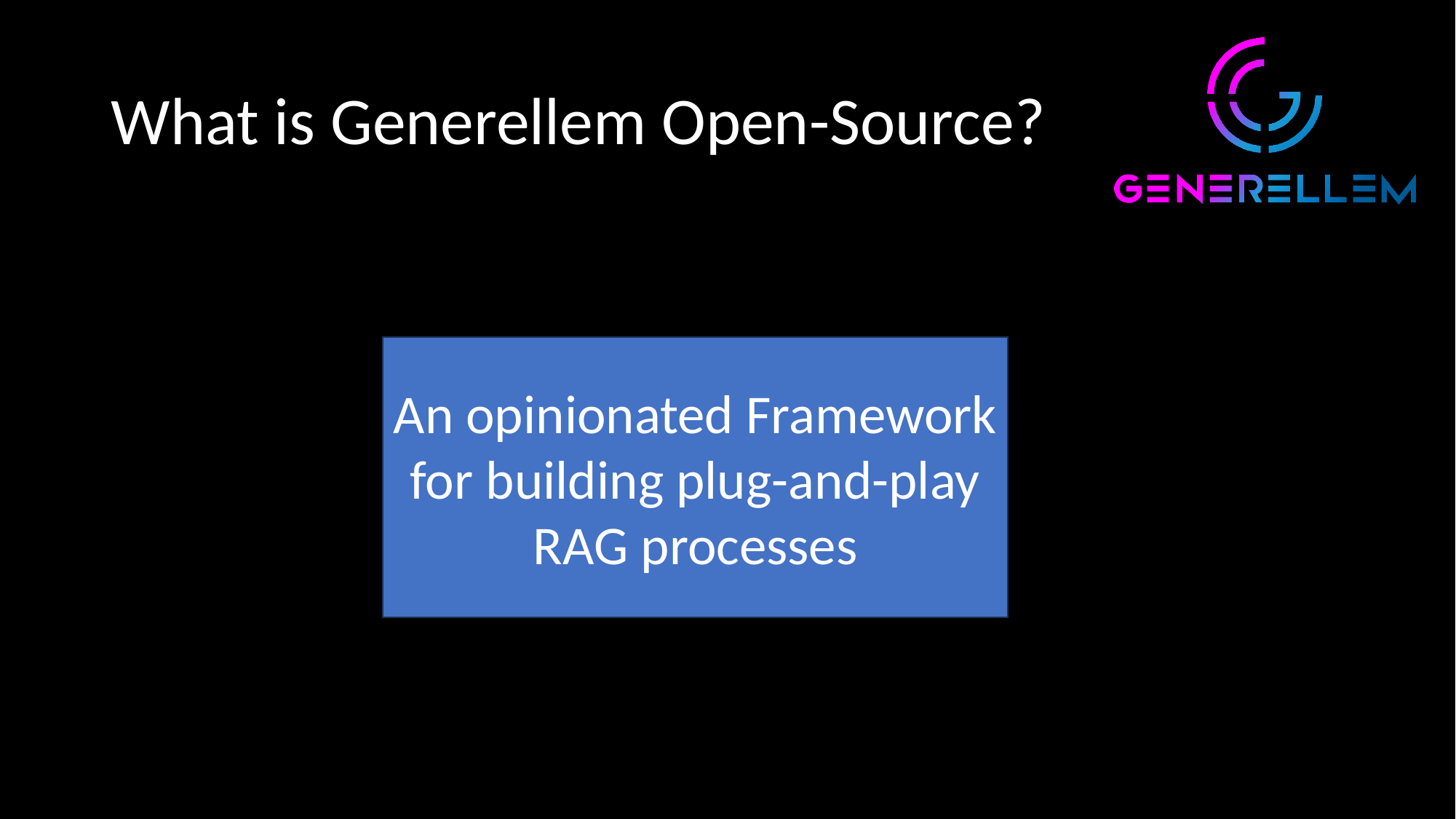

# What is Generellem Open-Source?
An opinionated Framework for building plug-and-play RAG processes